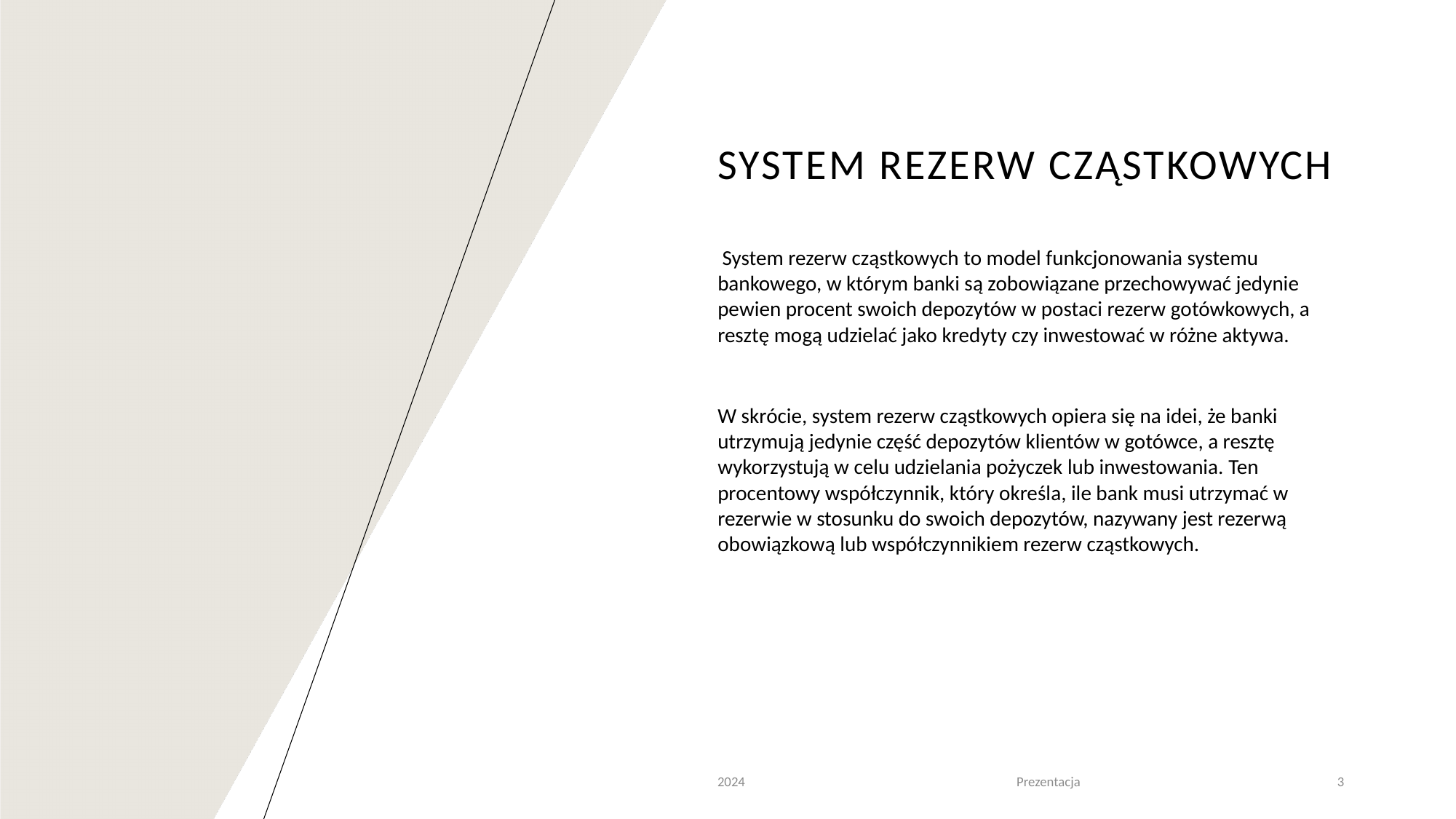

# System rezerw cząstkowych
 System rezerw cząstkowych to model funkcjonowania systemu bankowego, w którym banki są zobowiązane przechowywać jedynie pewien procent swoich depozytów w postaci rezerw gotówkowych, a resztę mogą udzielać jako kredyty czy inwestować w różne aktywa.

W skrócie, system rezerw cząstkowych opiera się na idei, że banki utrzymują jedynie część depozytów klientów w gotówce, a resztę wykorzystują w celu udzielania pożyczek lub inwestowania. Ten procentowy współczynnik, który określa, ile bank musi utrzymać w rezerwie w stosunku do swoich depozytów, nazywany jest rezerwą obowiązkową lub współczynnikiem rezerw cząstkowych.
2024
Prezentacja
3